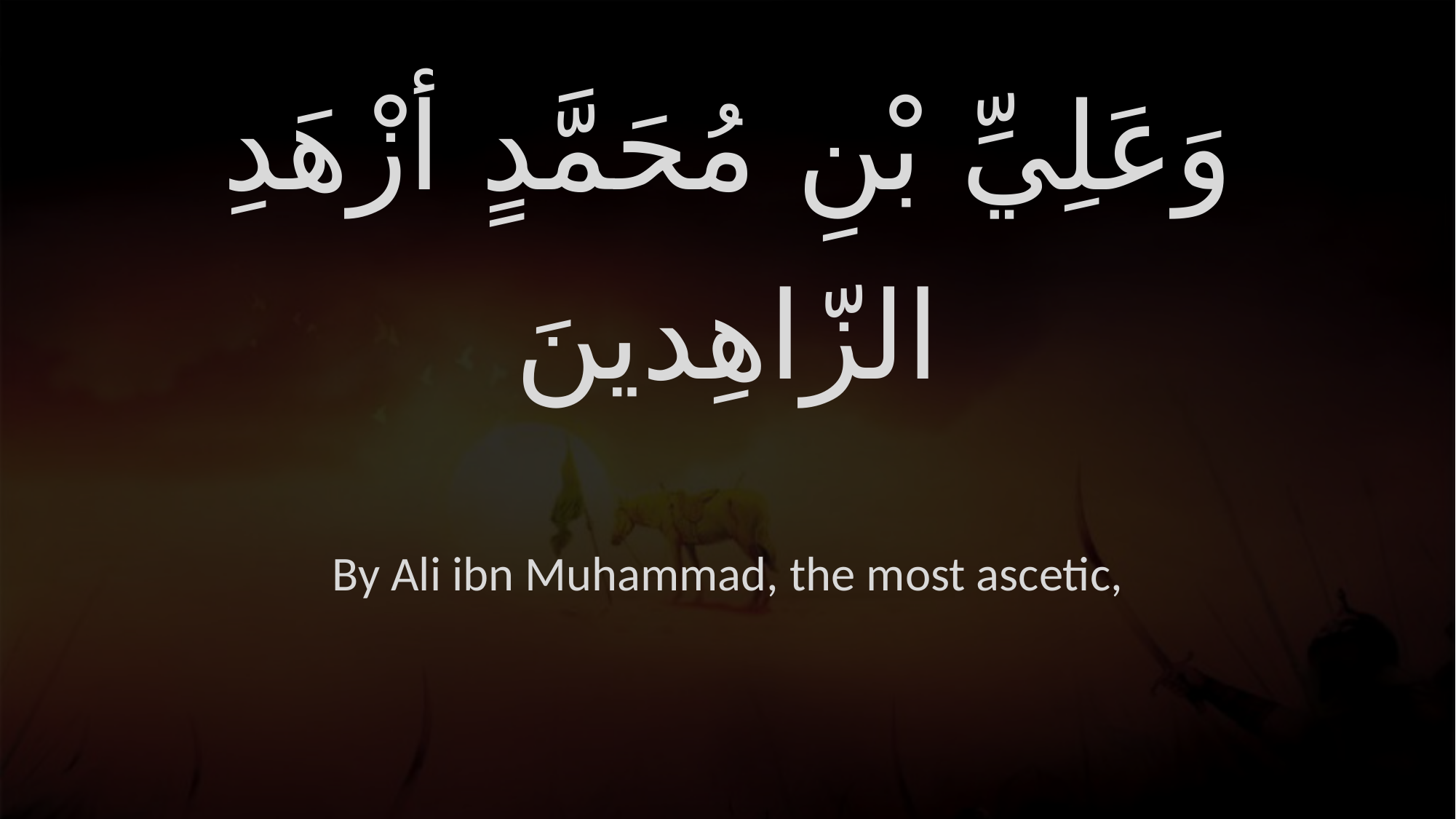

# وَعَلِيِّ بْنِ مُحَمَّدٍ أزْهَدِ الزّاهِدينَ
By Ali ibn Muhammad, the most ascetic,